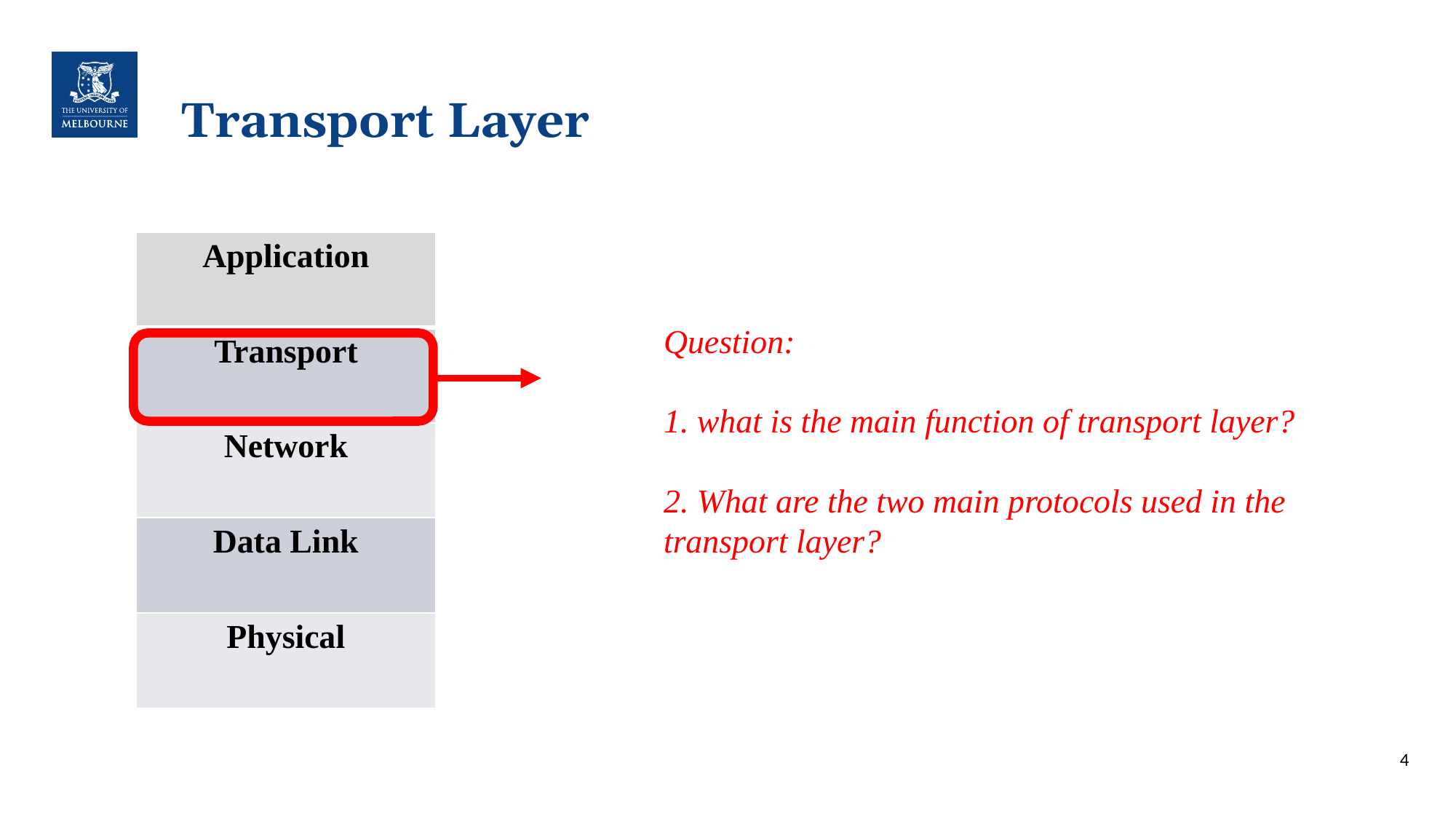

# Transport Layer
| Application |
| --- |
| Transport |
| Network |
| Data Link |
| Physical |

Question:

1. what is the main function of transport layer?

2. What are the two main protocols used in the transport layer?

4